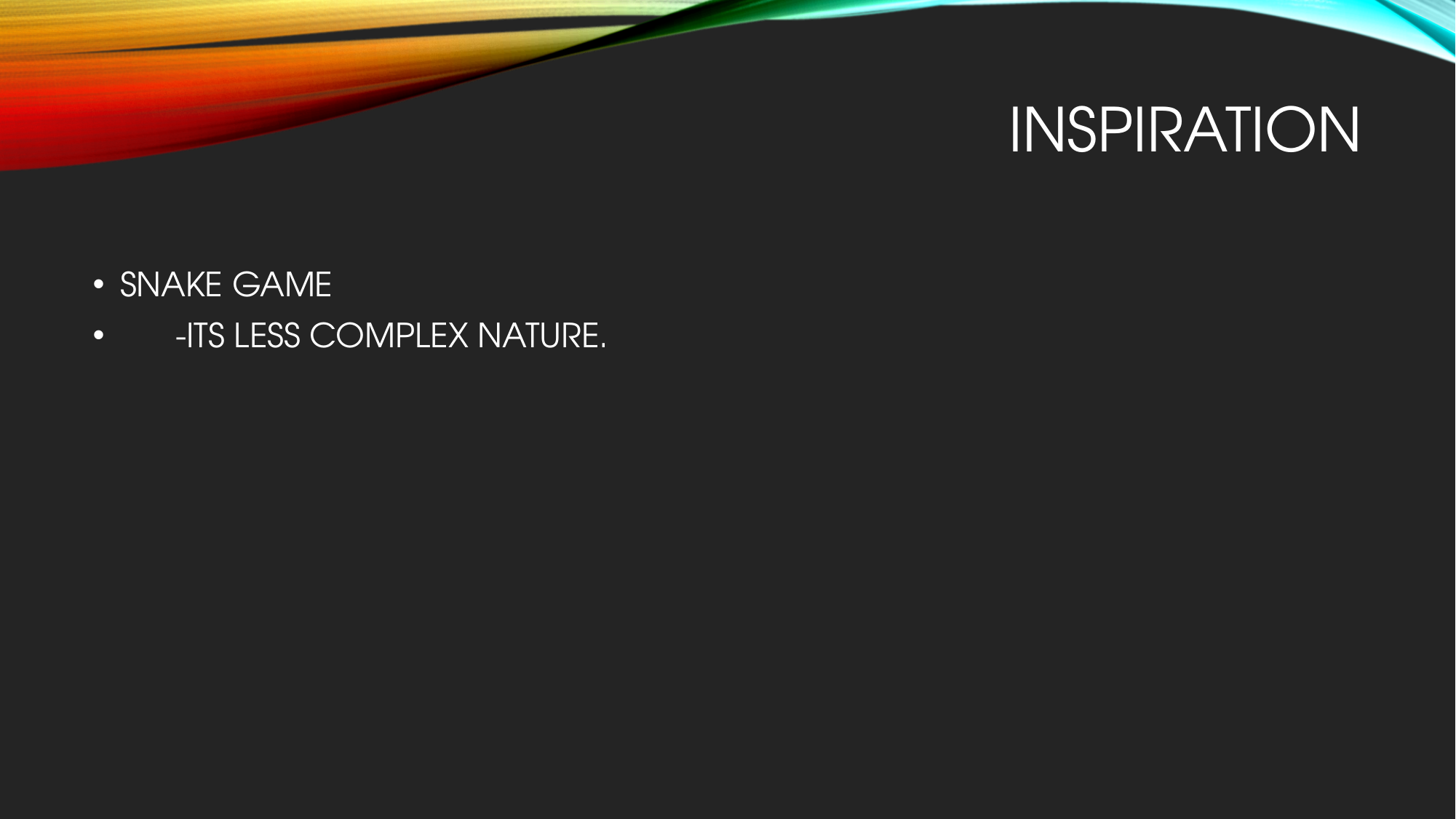

# INSPIRATION
SNAKE GAME
      -ITS LESS COMPLEX NATURE.